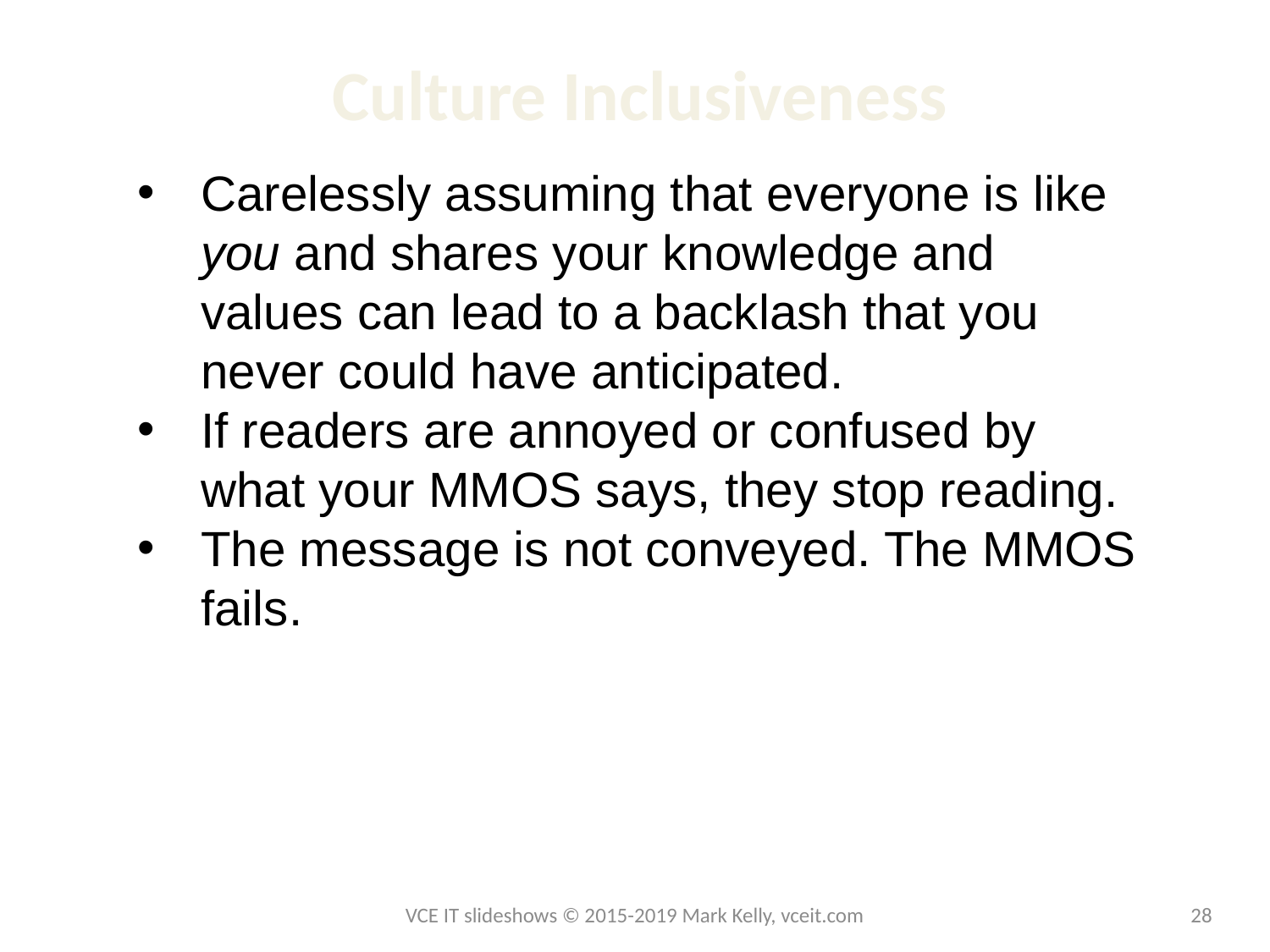

# Culture Inclusiveness
Carelessly assuming that everyone is like you and shares your knowledge and values can lead to a backlash that you never could have anticipated.
If readers are annoyed or confused by what your MMOS says, they stop reading.
The message is not conveyed. The MMOS fails.

VCE IT slideshows © 2015-2019 Mark Kelly, vceit.com
28